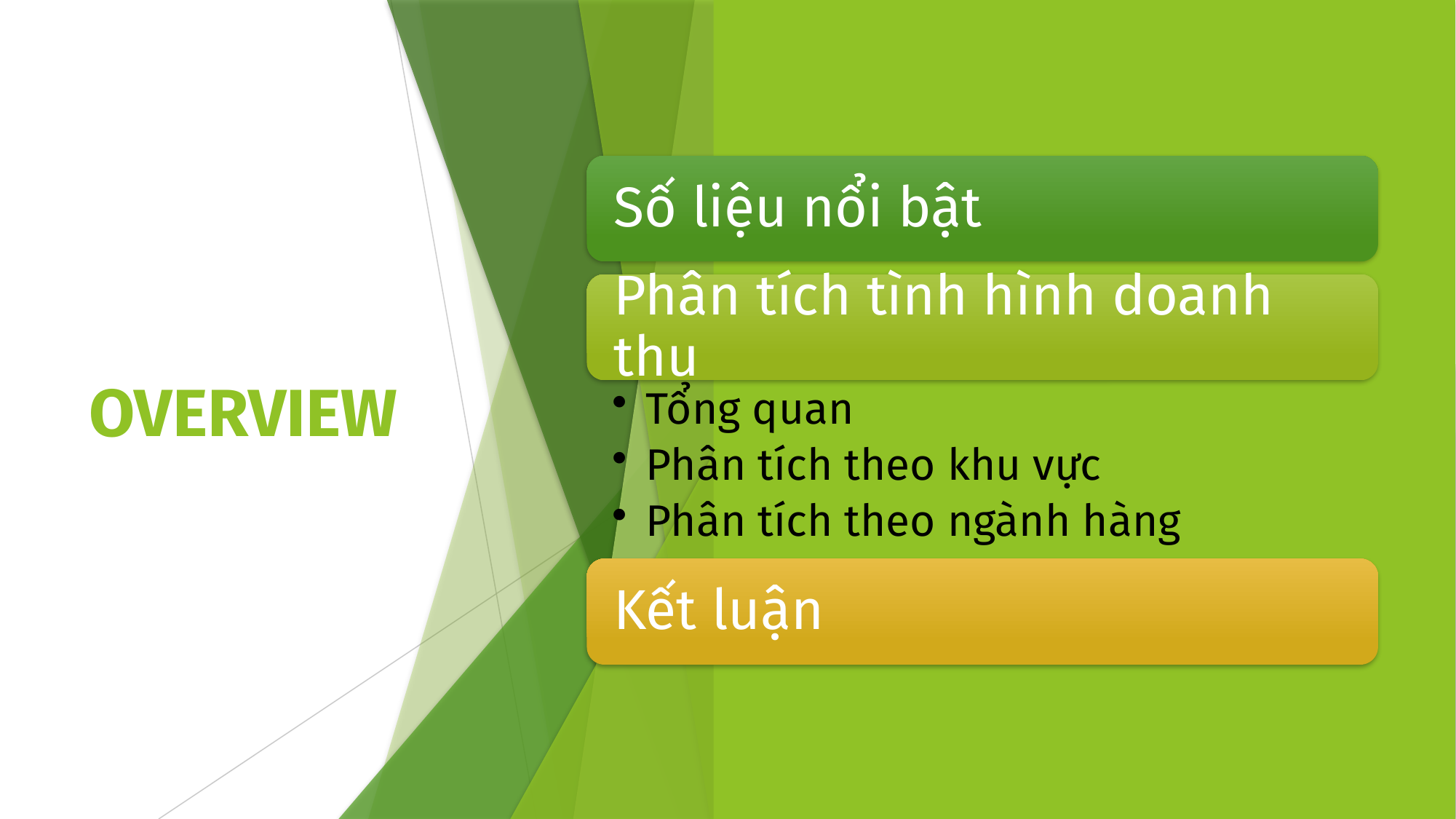

Số liệu nổi bật
Phân tích tình hình doanh thu
Tổng quan
Phân tích theo khu vực
Phân tích theo ngành hàng
Kết luận
# OVERVIEW